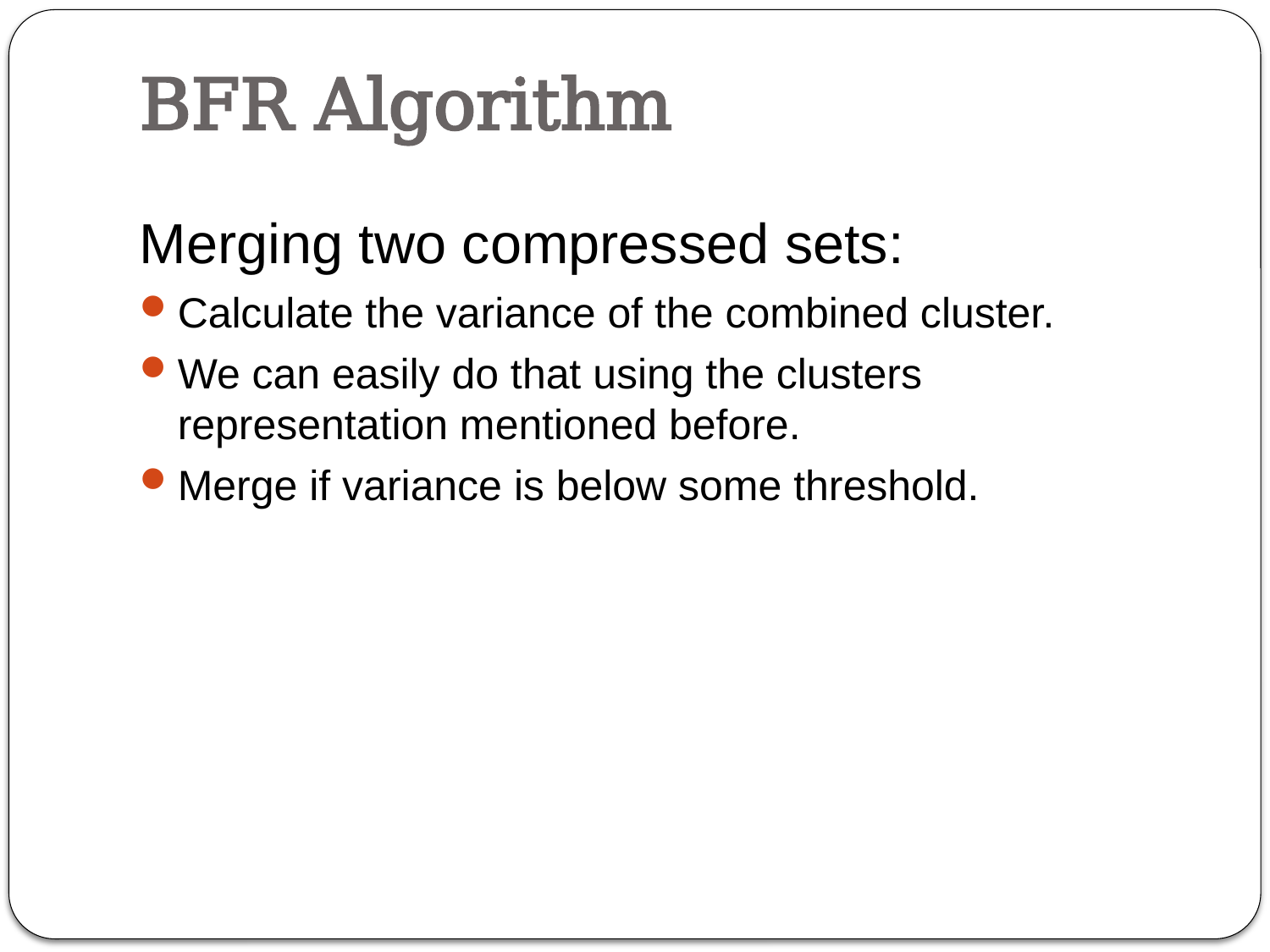

# BFR Algorithm
Merging two compressed sets:
Calculate the variance of the combined cluster.
We can easily do that using the clusters representation mentioned before.
Merge if variance is below some threshold.